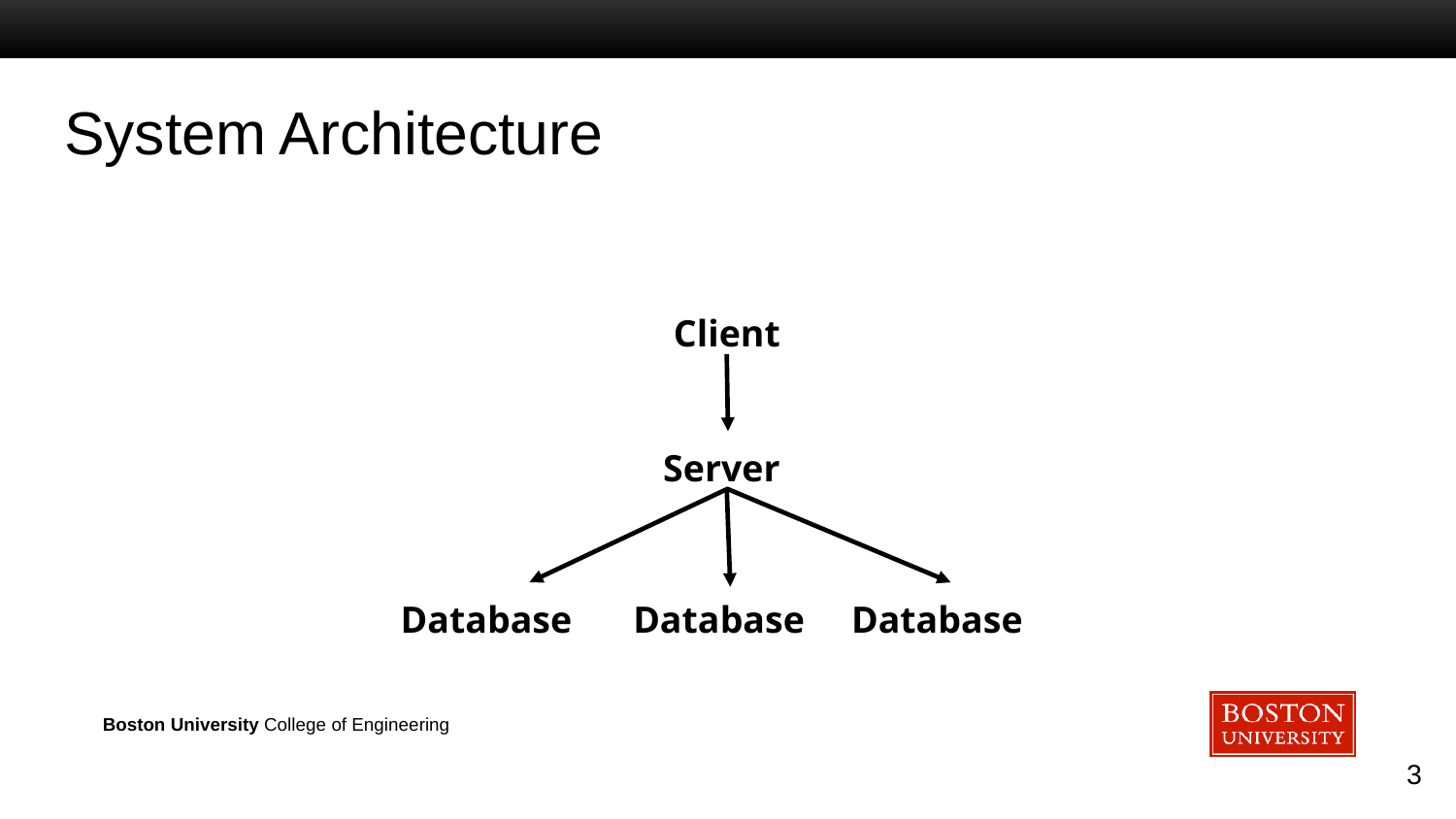

# System Architecture

Client
Server
Database
Database
Database
3